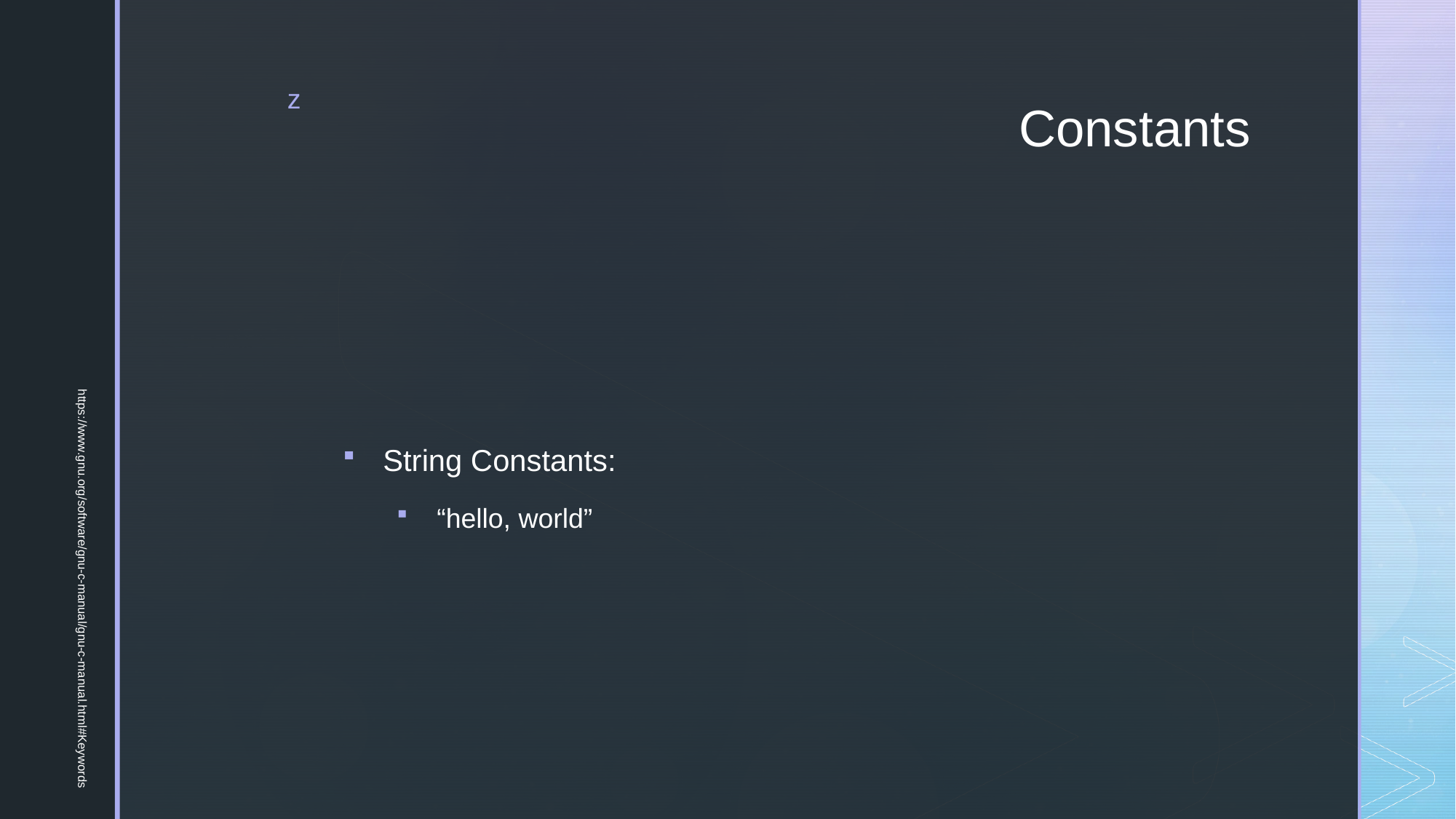

# Constants
String Constants:
“hello, world”
https://www.gnu.org/software/gnu-c-manual/gnu-c-manual.html#Keywords